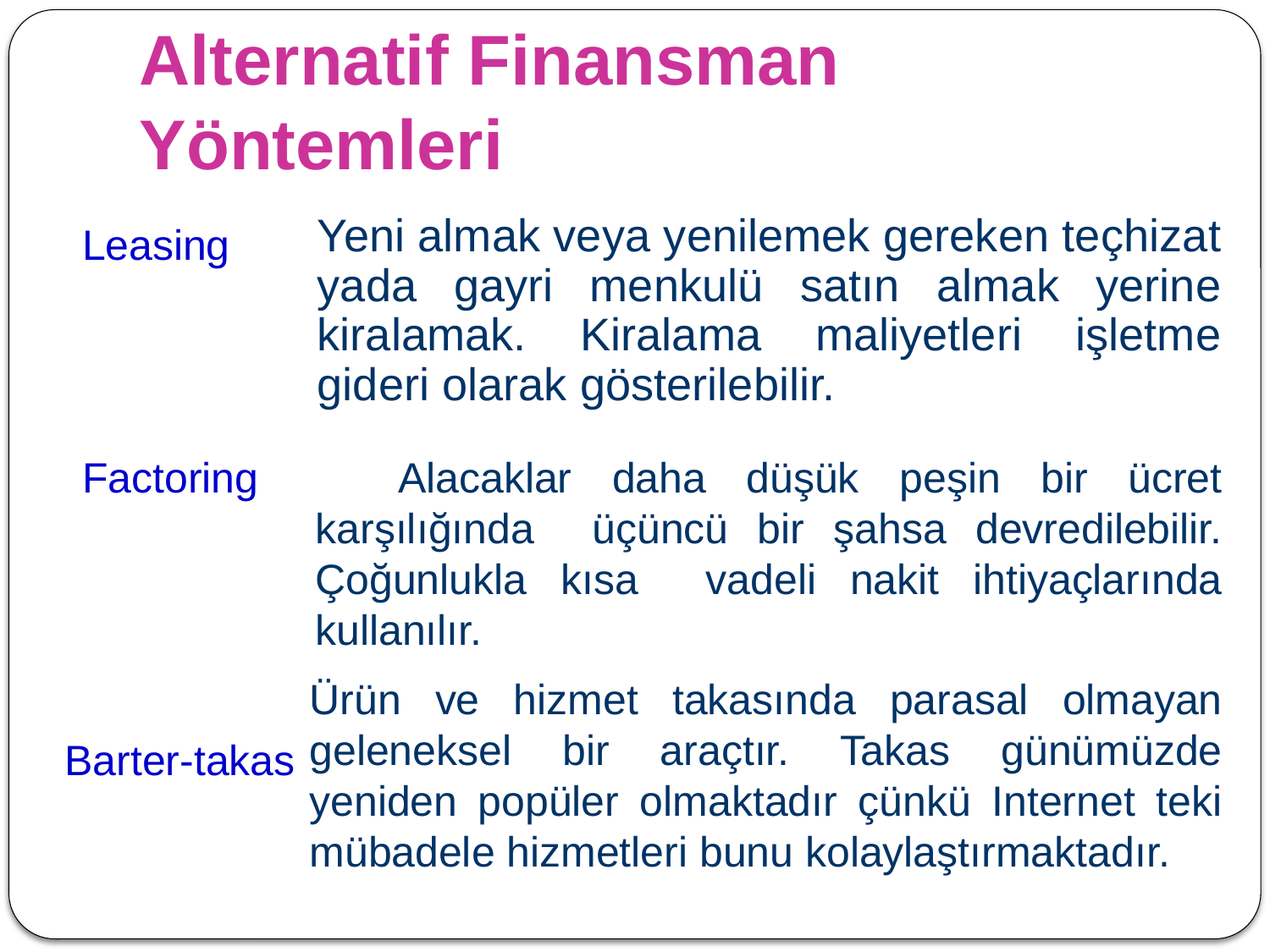

# Alternatif Finansman Yöntemleri
Yeni almak veya yenilemek gereken teçhizat yada gayri menkulü satın almak yerine kiralamak. Kiralama maliyetleri işletme gideri olarak gösterilebilir.
Leasing
Factoring
   Alacaklar daha düşük peşin bir ücret karşılığında  üçüncü bir şahsa devredilebilir. Çoğunlukla kısa  vadeli nakit ihtiyaçlarında kullanılır.
Ürün ve hizmet takasında parasal olmayan geleneksel bir araçtır. Takas günümüzde yeniden popüler olmaktadır çünkü Internet teki mübadele hizmetleri bunu kolaylaştırmaktadır.
Barter-takas